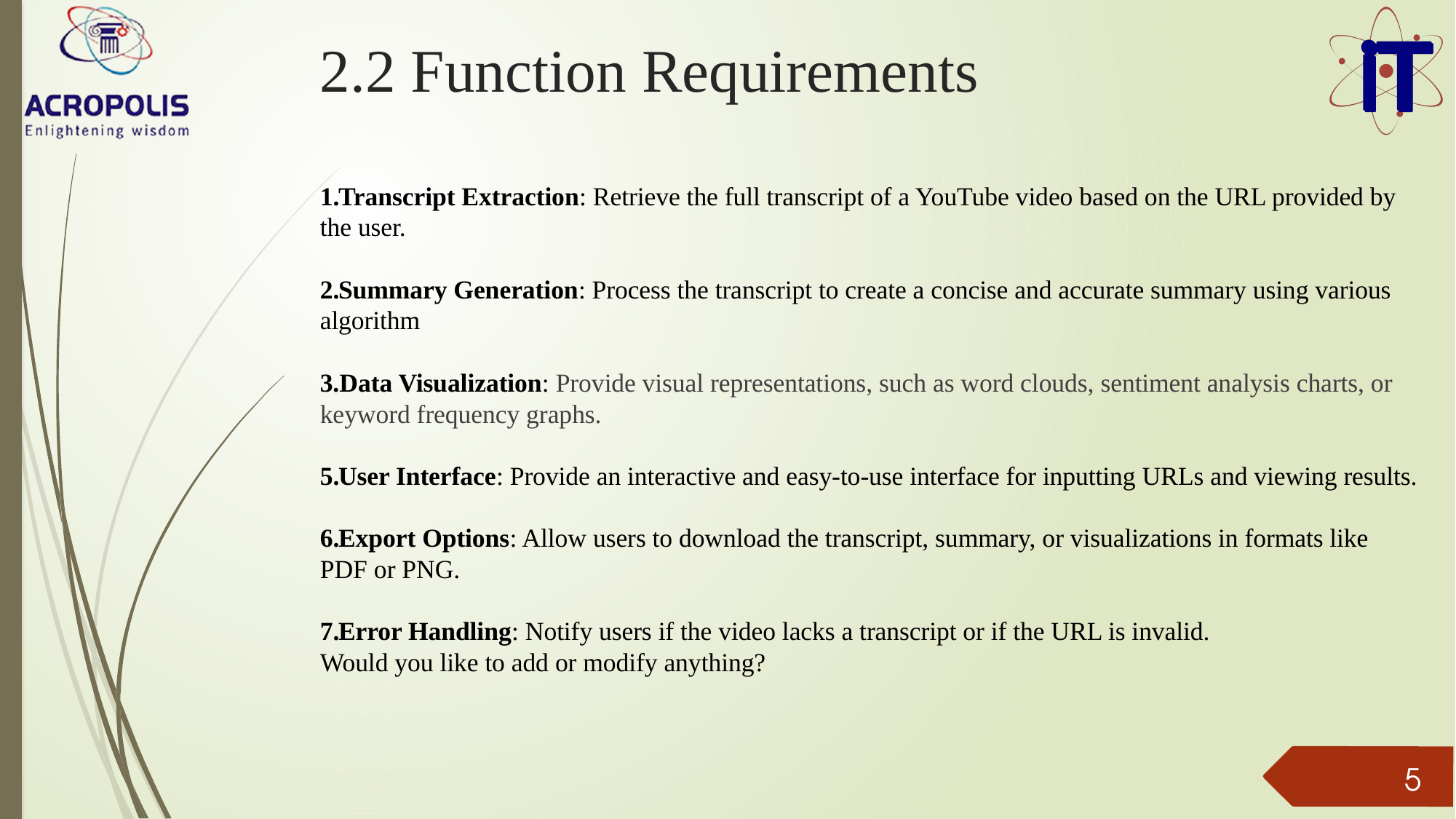

# 2.2 Function Requirements

Transcript Extraction: Retrieve the full transcript of a YouTube video based on the URL provided by the user.

Summary Generation: Process the transcript to create a concise and accurate summary using various algorithm

3.Data Visualization: Provide visual representations, such as word clouds, sentiment analysis charts, or keyword frequency graphs.

User Interface: Provide an interactive and easy-to-use interface for inputting URLs and viewing results.

Export Options: Allow users to download the transcript, summary, or visualizations in formats like PDF or PNG.

Error Handling: Notify users if the video lacks a transcript or if the URL is invalid.
Would you like to add or modify anything?

5